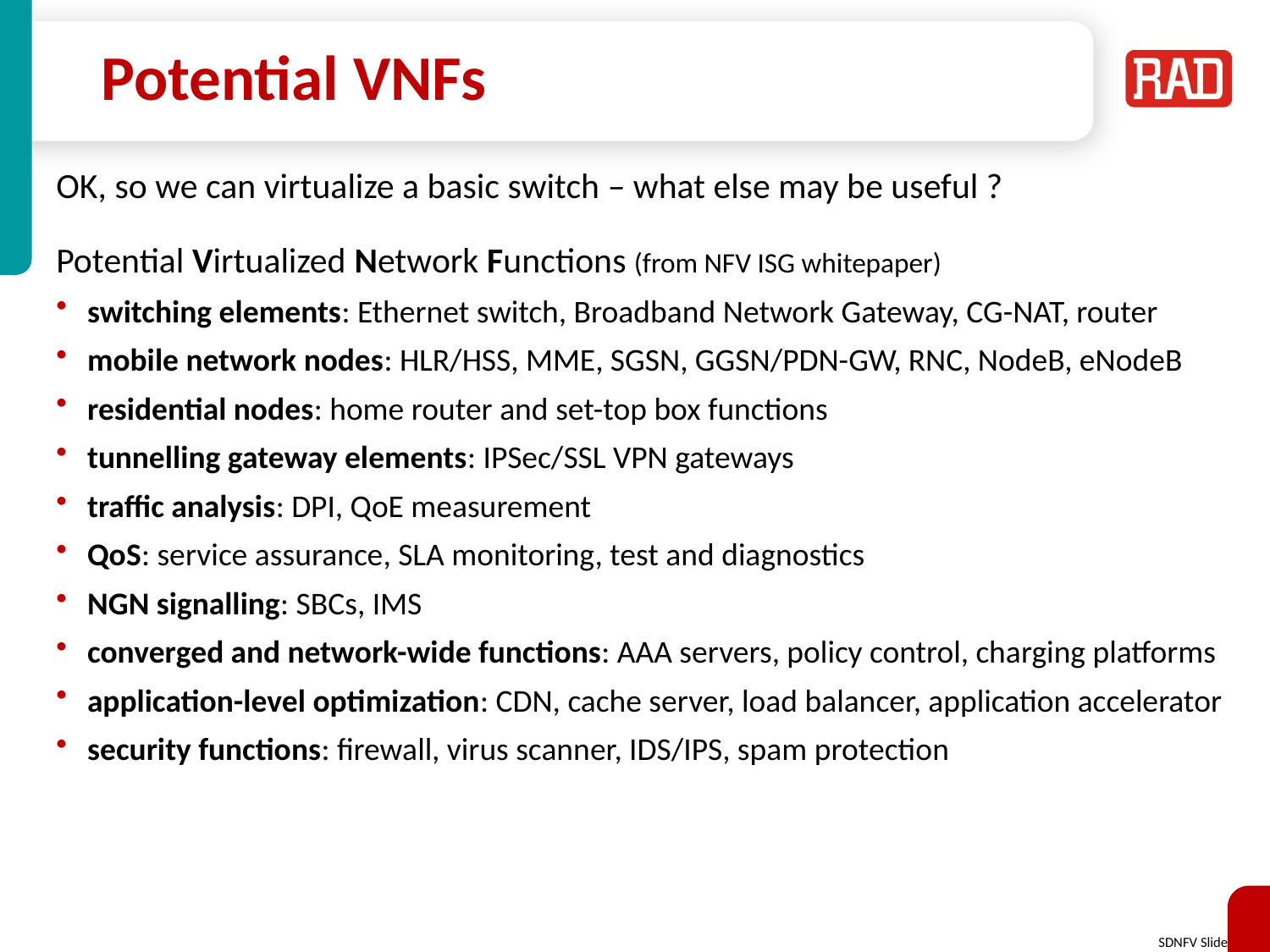

# Potential VNFs
OK, so we can virtualize a basic switch – what else may be useful ?
Potential Virtualized Network Functions (from NFV ISG whitepaper)
switching elements: Ethernet switch, Broadband Network Gateway, CG-NAT, router
mobile network nodes: HLR/HSS, MME, SGSN, GGSN/PDN-GW, RNC, NodeB, eNodeB
residential nodes: home router and set-top box functions
tunnelling gateway elements: IPSec/SSL VPN gateways
traffic analysis: DPI, QoE measurement
QoS: service assurance, SLA monitoring, test and diagnostics
NGN signalling: SBCs, IMS
converged and network-wide functions: AAA servers, policy control, charging platforms
application-level optimization: CDN, cache server, load balancer, application accelerator
security functions: firewall, virus scanner, IDS/IPS, spam protection